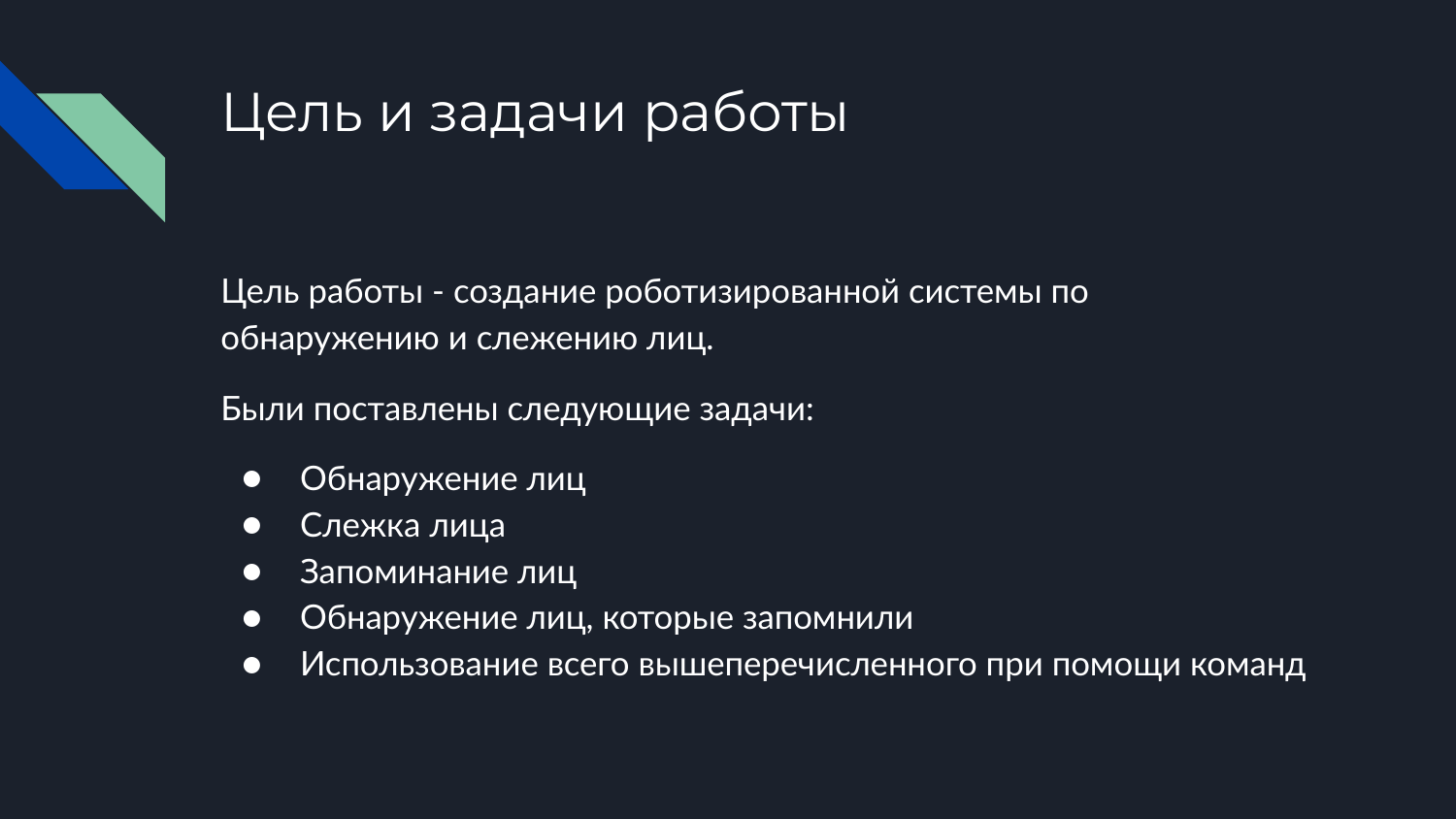

Цель и задачи работы
Цель работы - создание роботизированной системы по обнаружению и слежению лиц.
Были поставлены следующие задачи:
Обнаружение лиц
Слежка лица
Запоминание лиц
Обнаружение лиц, которые запомнили
Использование всего вышеперечисленного при помощи команд